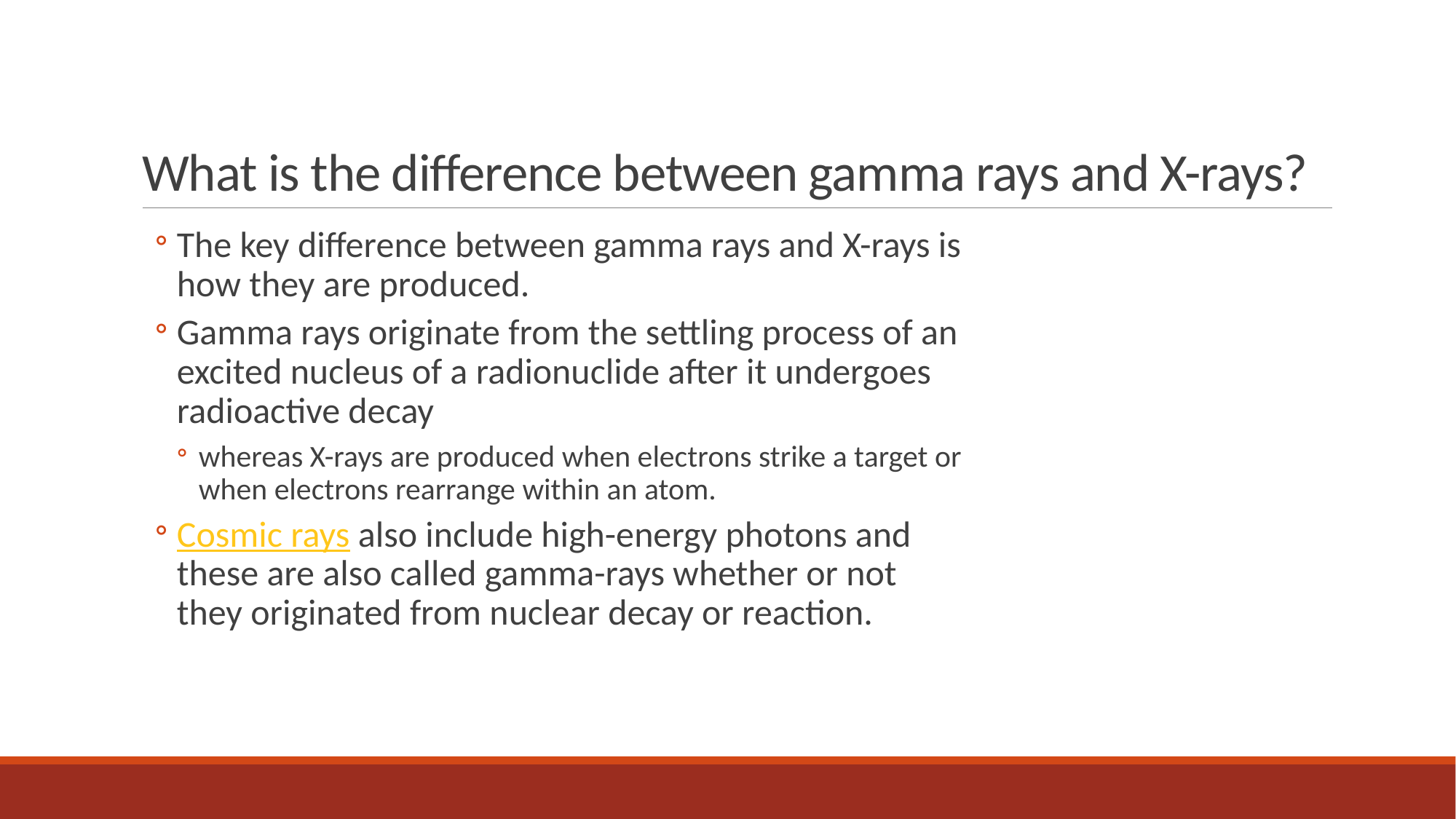

# What is the difference between gamma rays and X-rays?
The key difference between gamma rays and X-rays is how they are produced.
Gamma rays originate from the settling process of an excited nucleus of a radionuclide after it undergoes radioactive decay
whereas X-rays are produced when electrons strike a target or when electrons rearrange within an atom.
Cosmic rays also include high-energy photons and these are also called gamma-rays whether or not they originated from nuclear decay or reaction.